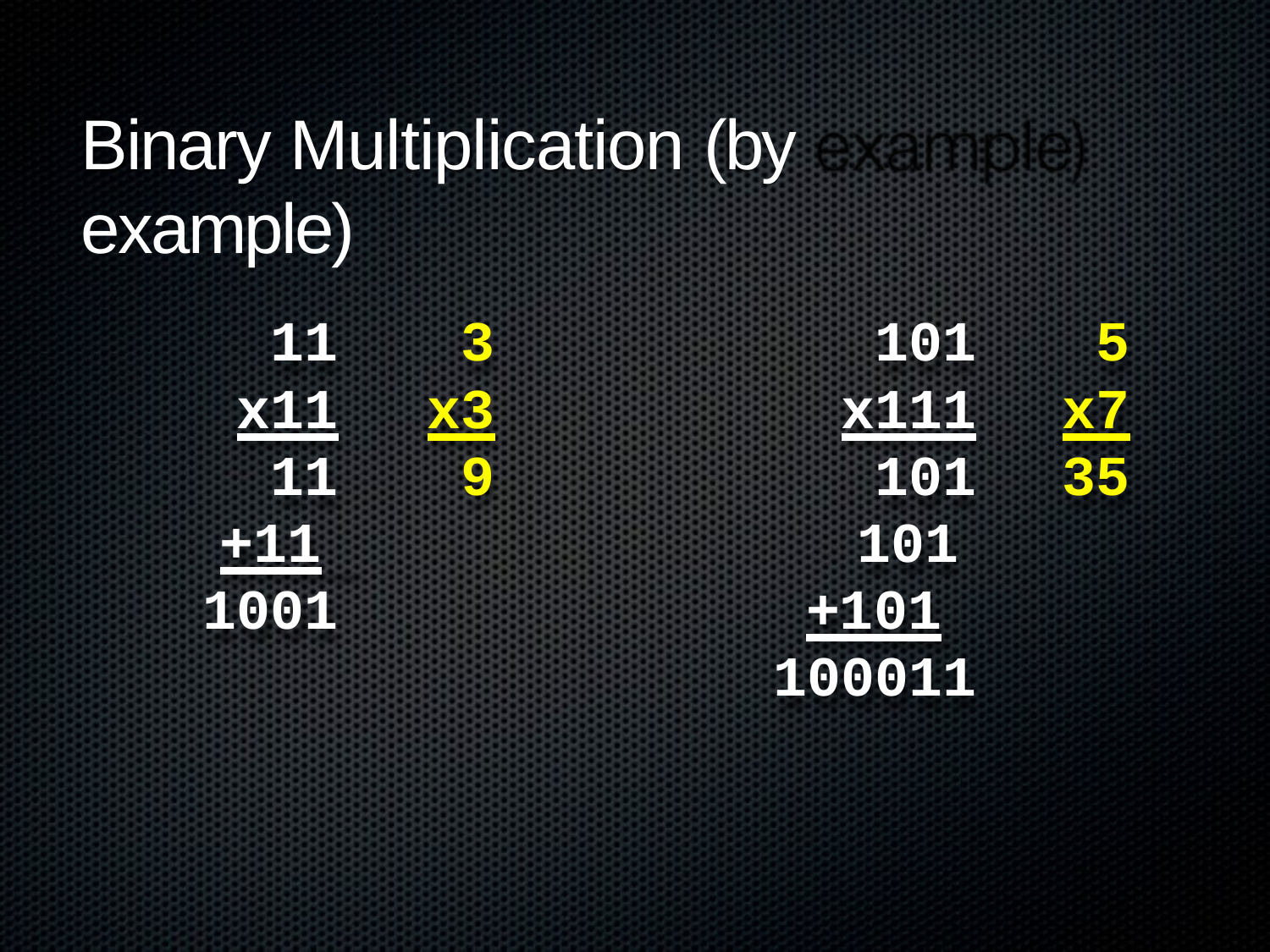

# Binary Multiplication (by example)

| 11 | 3 | 101 | 5 |
| --- | --- | --- | --- |
| x11 | x3 | x111 | x7 |
| 11 | 9 | 101 | 35 |
| +11 |  | 101 |  |
| 1001 |  | +101 |  |
|  |  | 100011 |  |